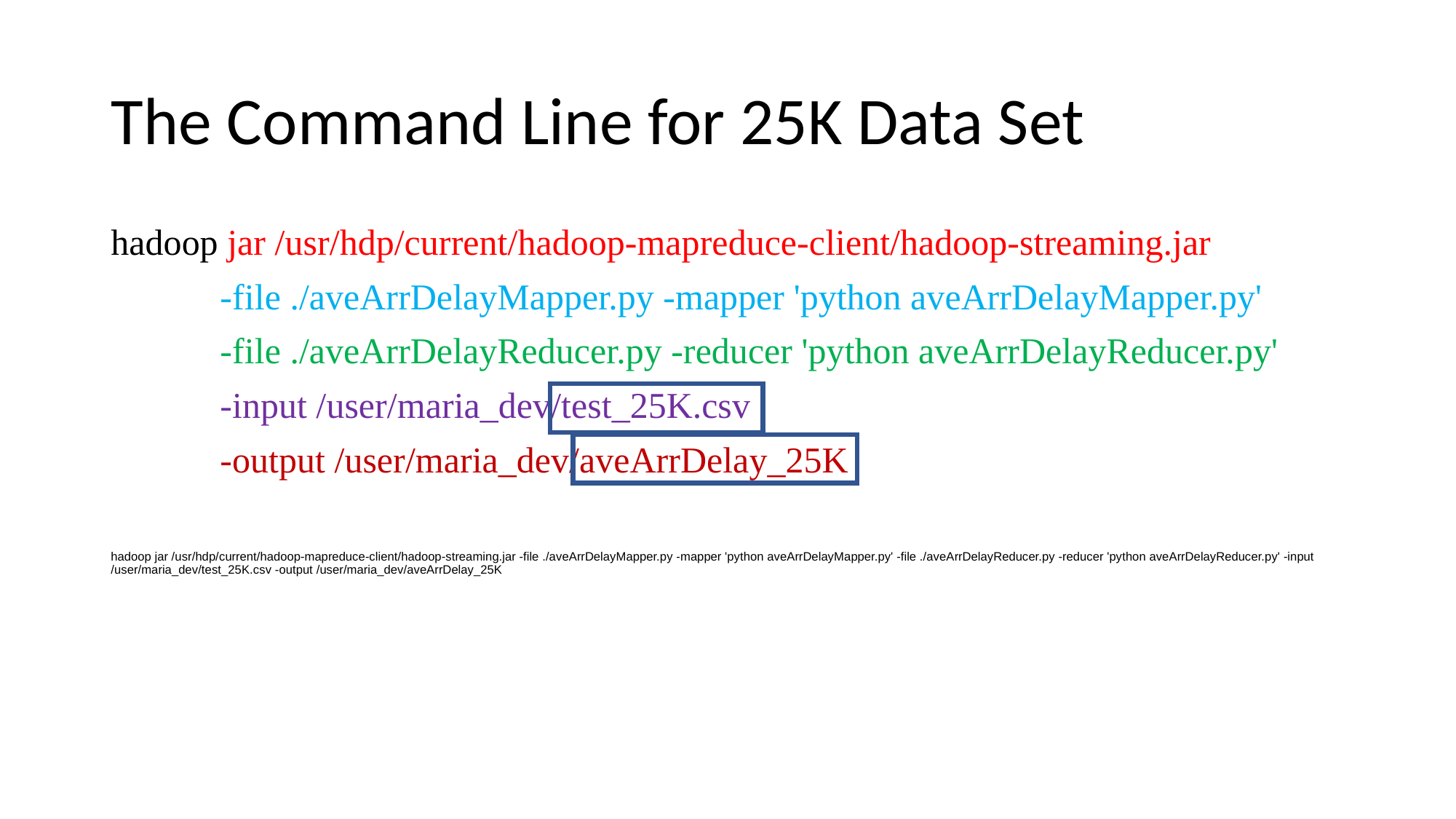

# The Command Line for 25K Data Set
hadoop jar /usr/hdp/current/hadoop-mapreduce-client/hadoop-streaming.jar
	-file ./aveArrDelayMapper.py -mapper 'python aveArrDelayMapper.py'
	-file ./aveArrDelayReducer.py -reducer 'python aveArrDelayReducer.py'
	-input /user/maria_dev/test_25K.csv
            -output /user/maria_dev/aveArrDelay_25K

hadoop jar /usr/hdp/current/hadoop-mapreduce-client/hadoop-streaming.jar -file ./aveArrDelayMapper.py -mapper 'python aveArrDelayMapper.py' -file ./aveArrDelayReducer.py -reducer 'python aveArrDelayReducer.py' -input /user/maria_dev/test_25K.csv -output /user/maria_dev/aveArrDelay_25K